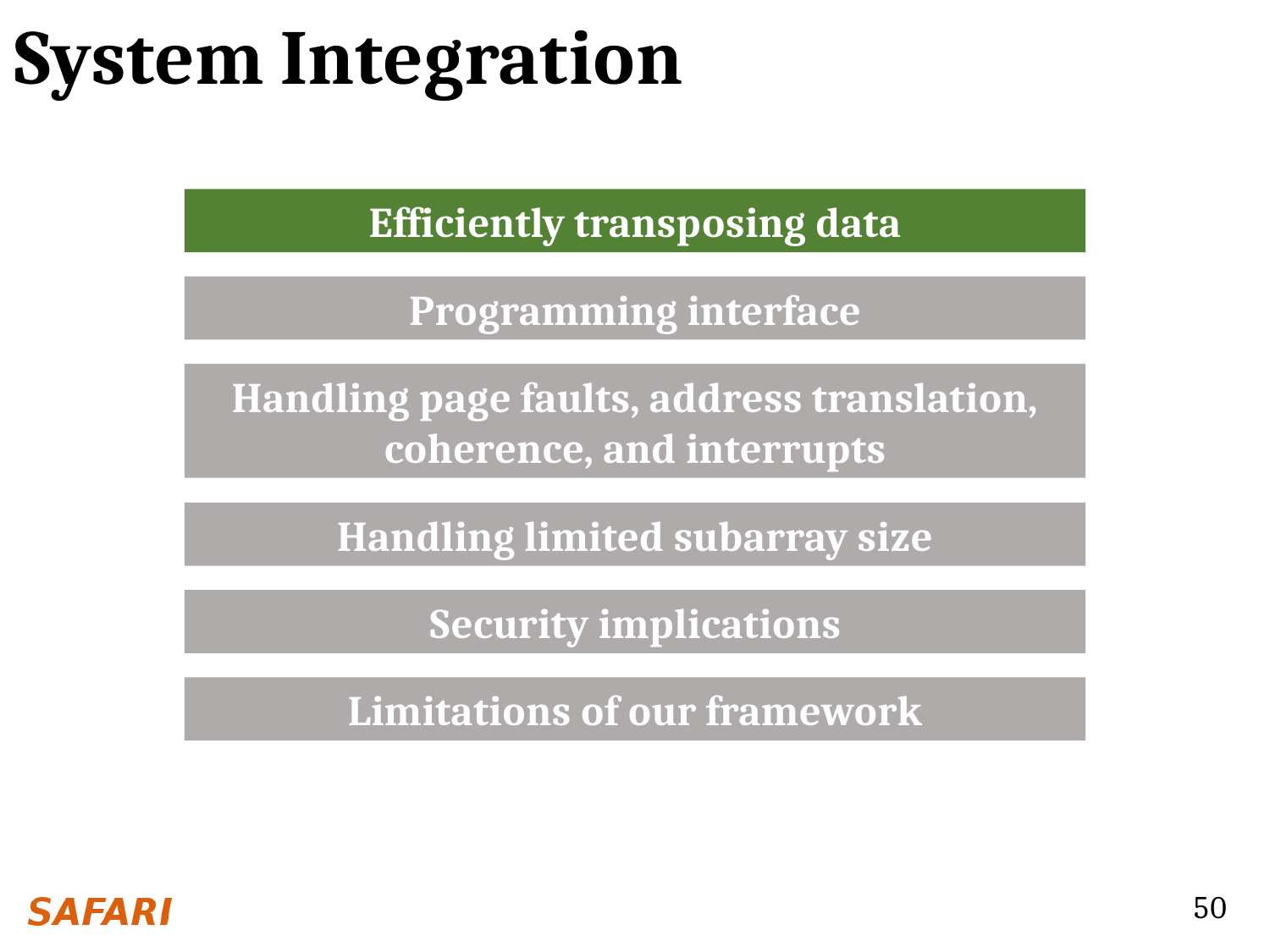

# System Integration
Efficiently transposing data
Programming interface
Handling page faults, address translation, coherence, and interrupts
Handling limited subarray size
Security implications
Limitations of our framework
50